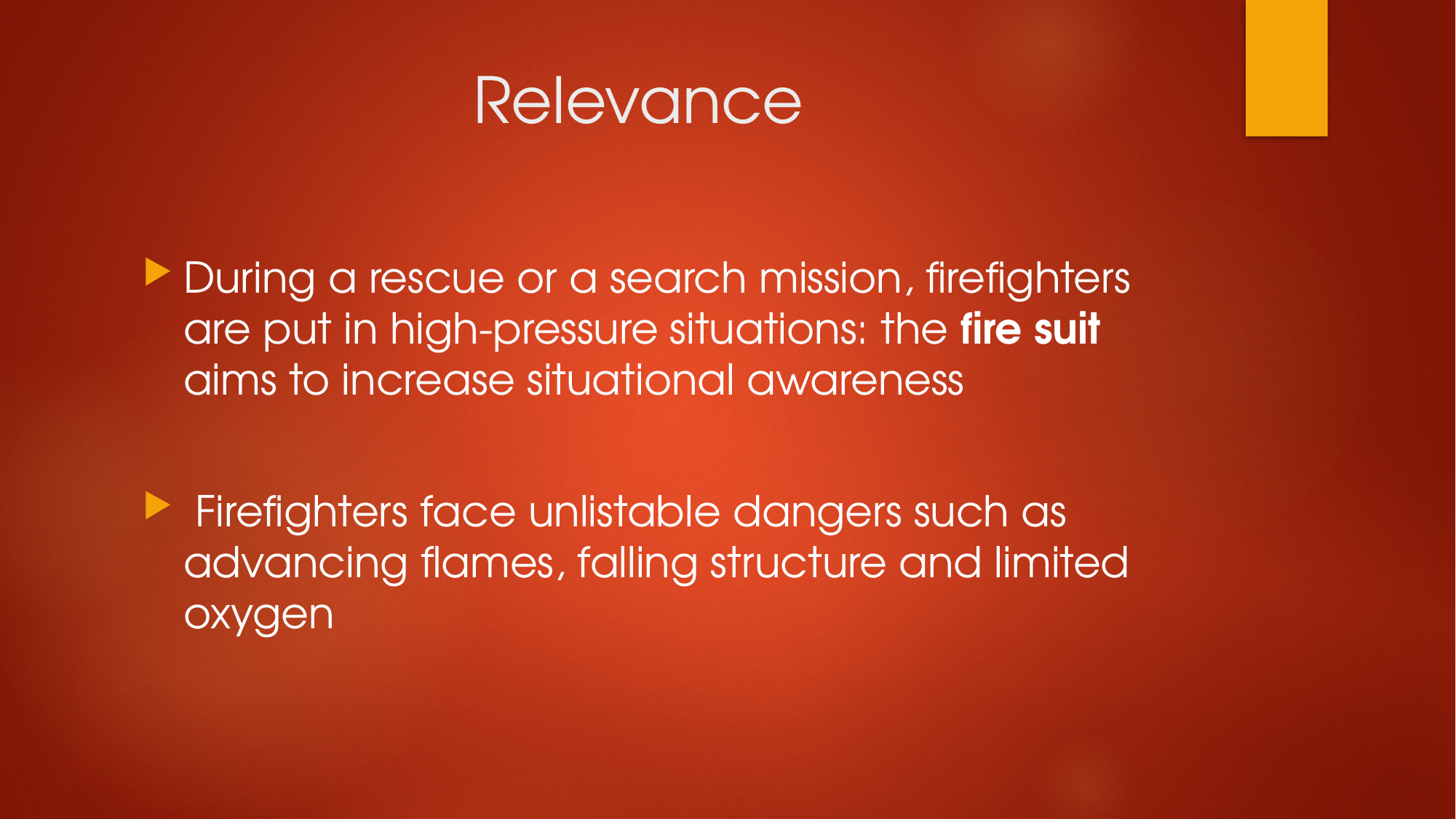

# Relevance
During a rescue or a search mission, firefighters are put in high-pressure situations: the fire suit aims to increase situational awareness

 Firefighters face unlistable dangers such as advancing flames, falling structure and limited oxygen